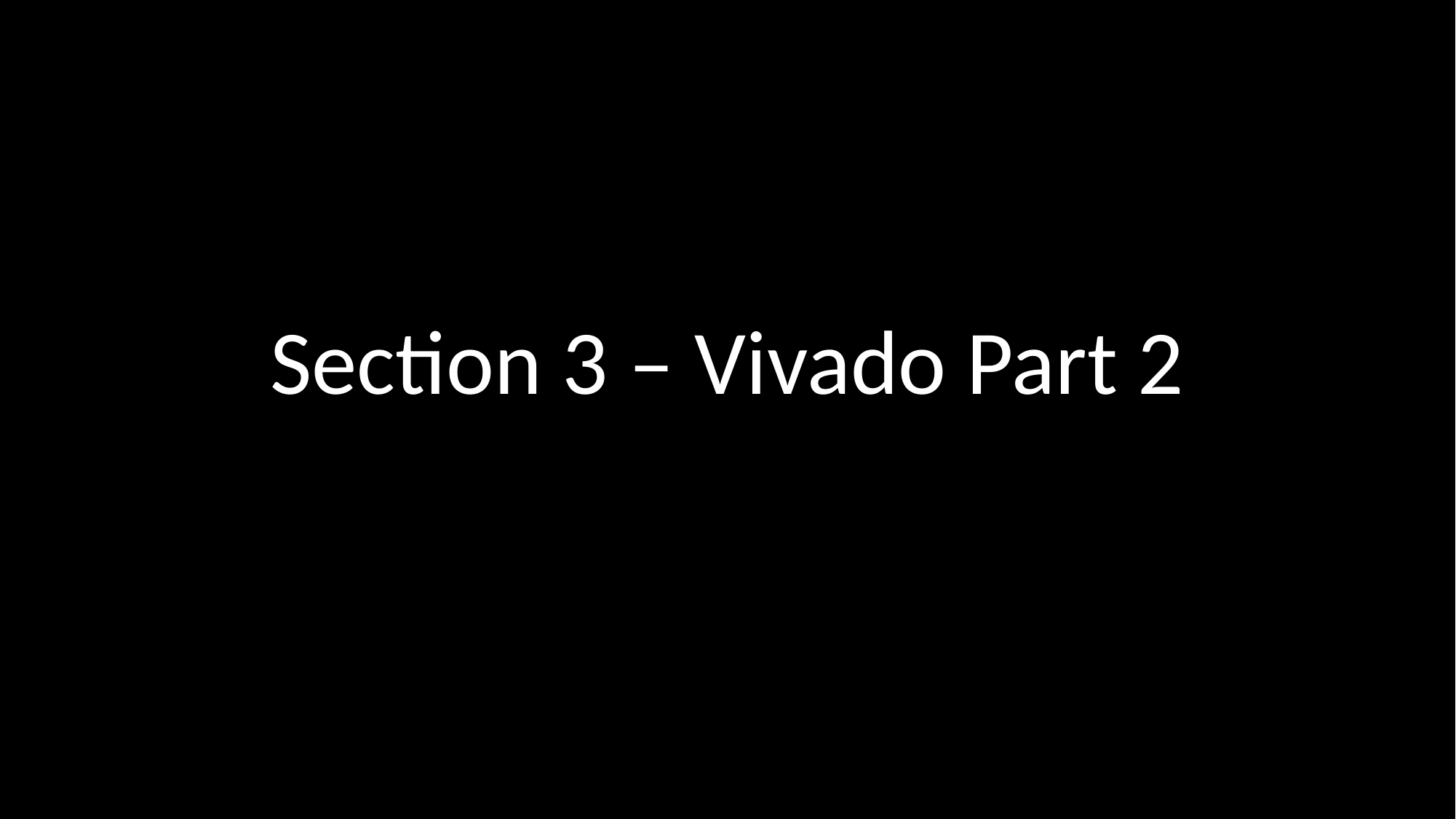

# Section 3 – Vivado Part 2